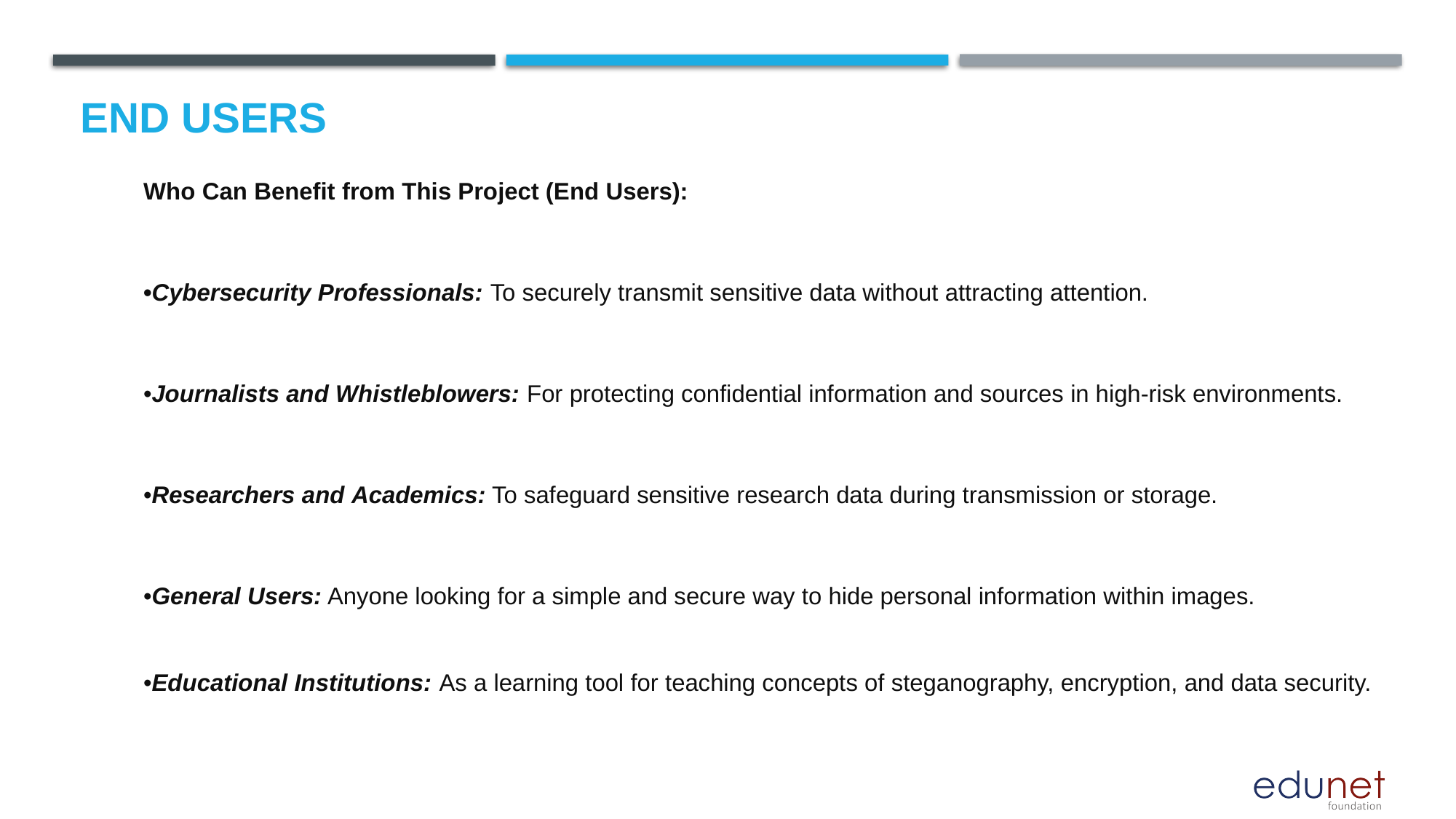

# End users
Who Can Benefit from This Project (End Users):

•Cybersecurity Professionals: To securely transmit sensitive data without attracting attention.

•Journalists and Whistleblowers: For protecting confidential information and sources in high-risk environments.

•Researchers and Academics: To safeguard sensitive research data during transmission or storage.

•General Users: Anyone looking for a simple and secure way to hide personal information within images.

•Educational Institutions: As a learning tool for teaching concepts of steganography, encryption, and data security.